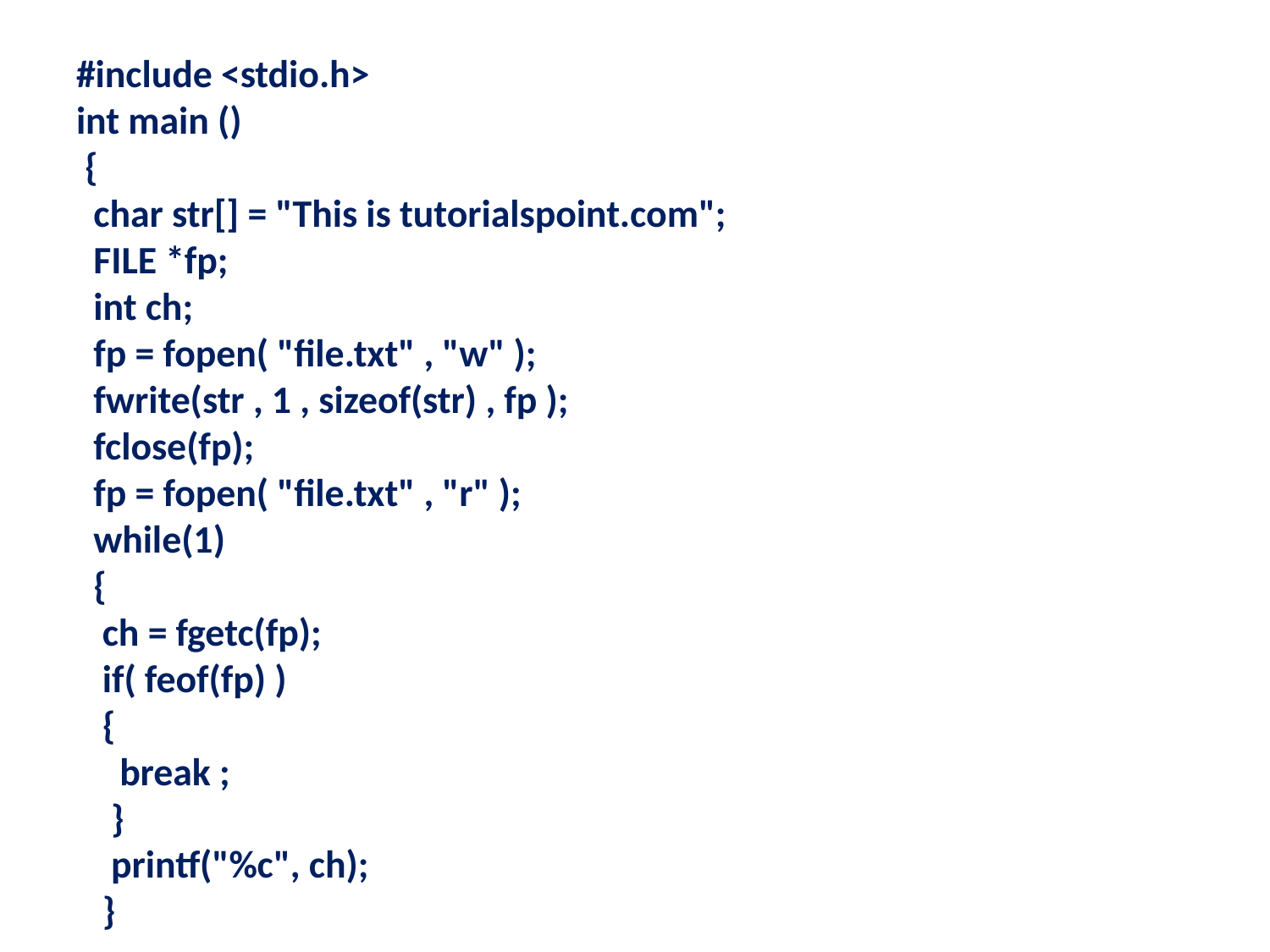

#include <stdio.h>
int main ()
 {
  char str[] = "This is tutorialspoint.com";
  FILE *fp;
  int ch;
  fp = fopen( "file.txt" , "w" );
  fwrite(str , 1 , sizeof(str) , fp );
  fclose(fp);
  fp = fopen( "file.txt" , "r" );
  while(1)
  {
   ch = fgetc(fp);
   if( feof(fp) )
   {
     break ;
    }
    printf("%c", ch);
   }